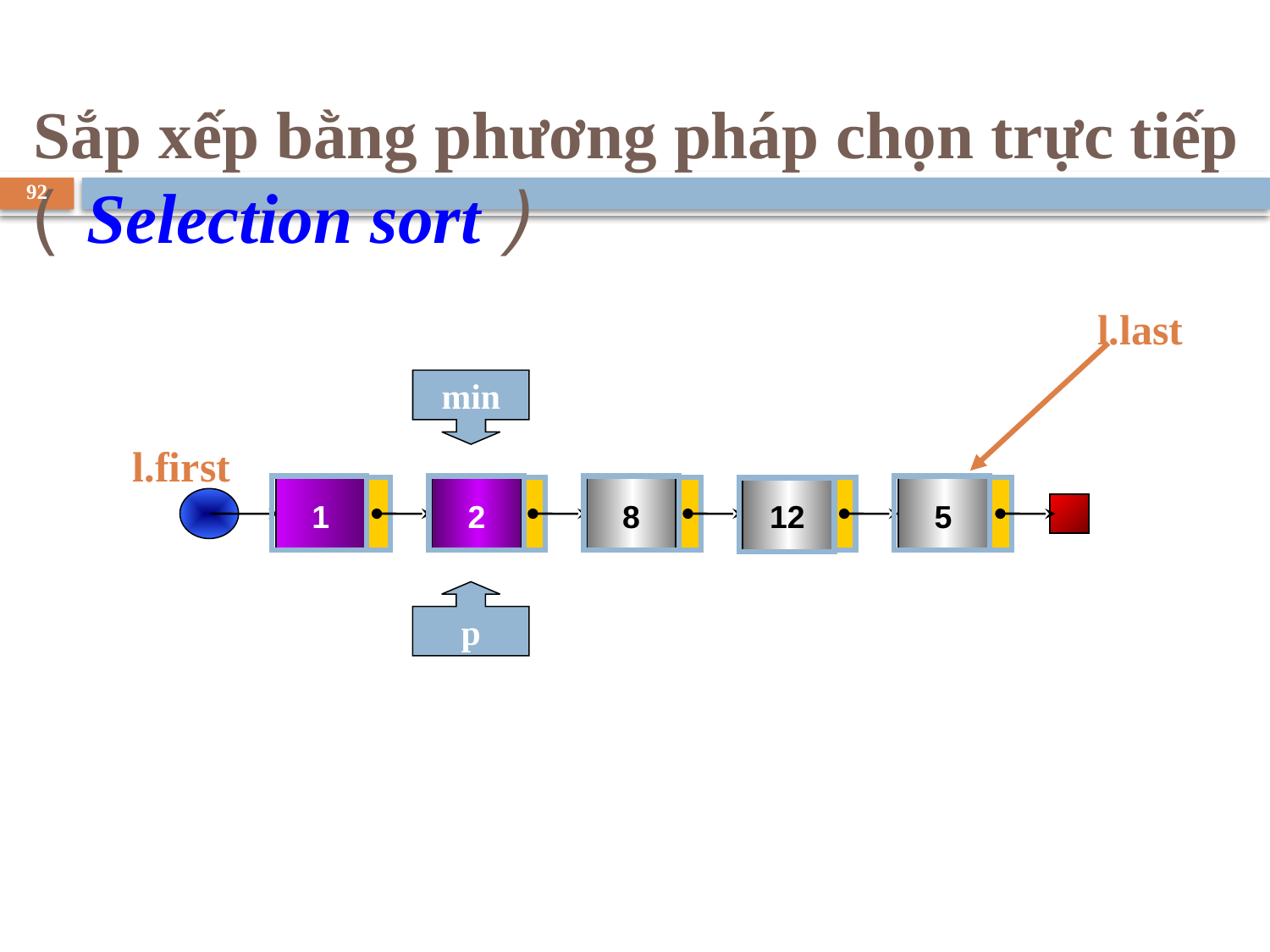

# Sắp xếp bằng phương pháp chọn trực tiếp ( Selection sort )
92
l.last

min
l.first

1

2

8

12

5

p